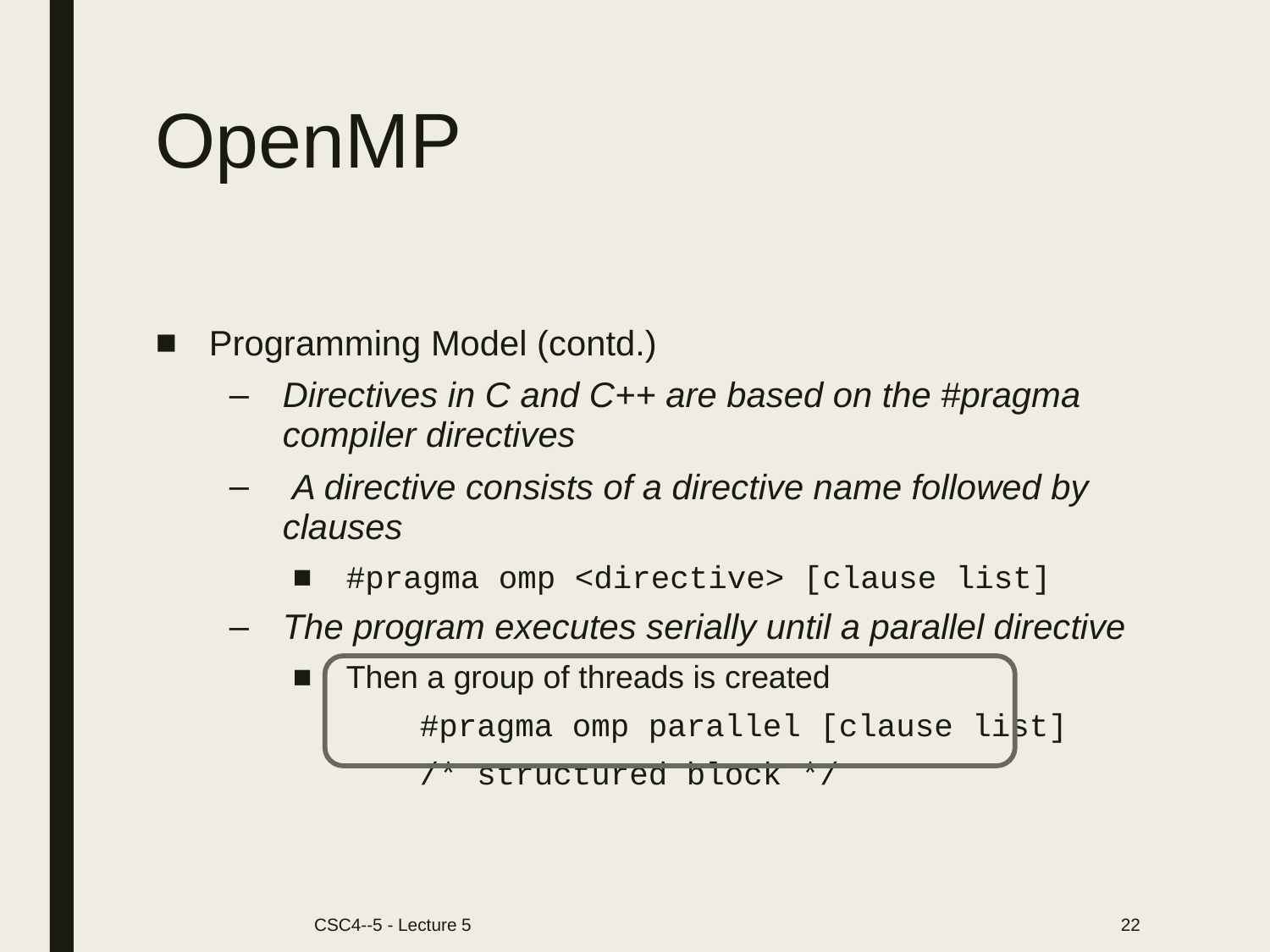

# OpenMP
Programming Model (contd.)
Directives in C and C++ are based on the #pragma compiler directives
 A directive consists of a directive name followed by clauses
#pragma omp <directive> [clause list]
The program executes serially until a parallel directive
Then a group of threads is created
	#pragma omp parallel [clause list]
	/* structured block */

CSC4--5 - Lecture 5
22